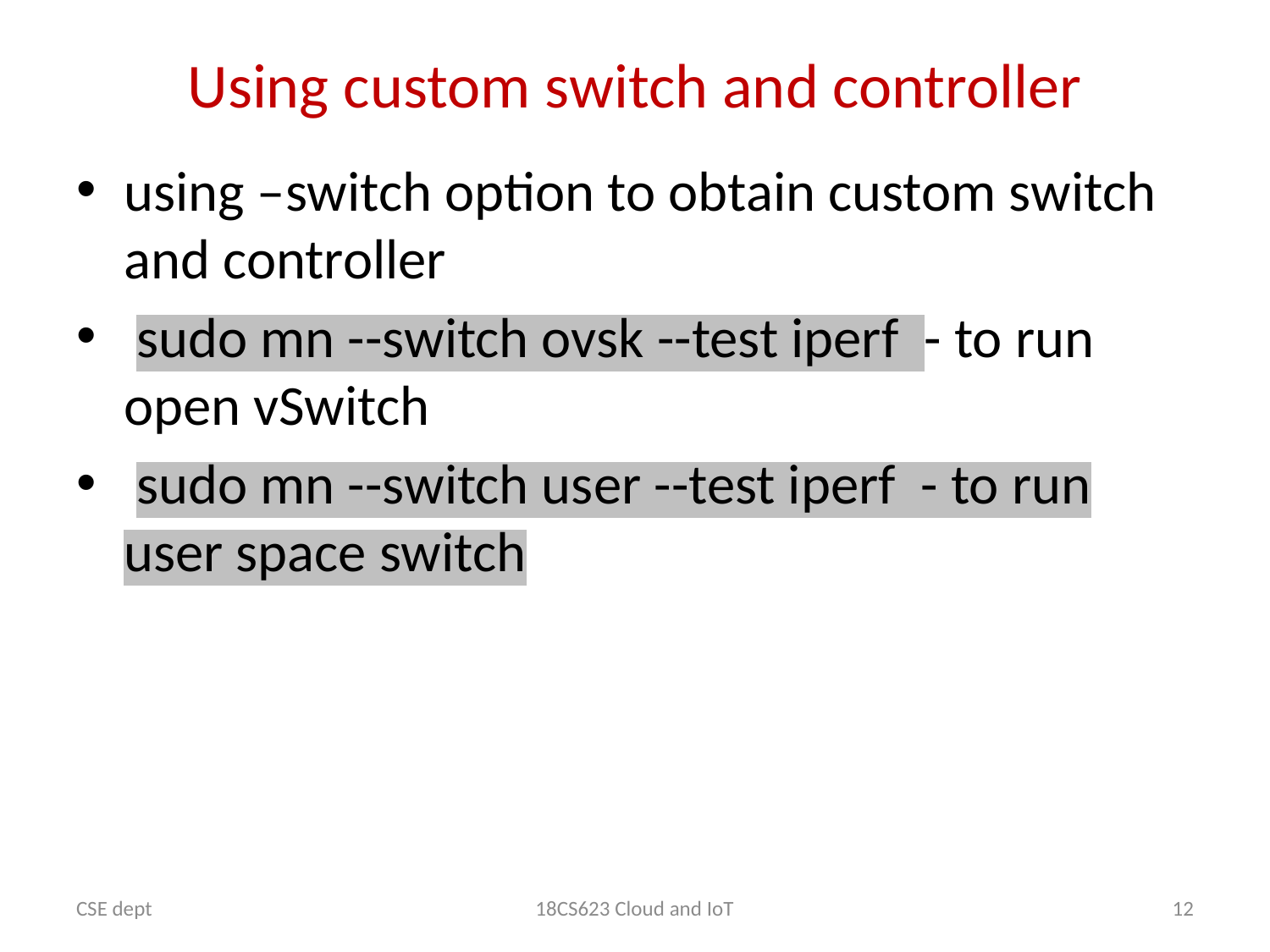

# Using custom switch and controller
using –switch option to obtain custom switch and controller
 sudo mn --switch ovsk --test iperf  - to run open vSwitch
 sudo mn --switch user --test iperf  - to run user space switch

CSE dept
18CS623 Cloud and IoT
12